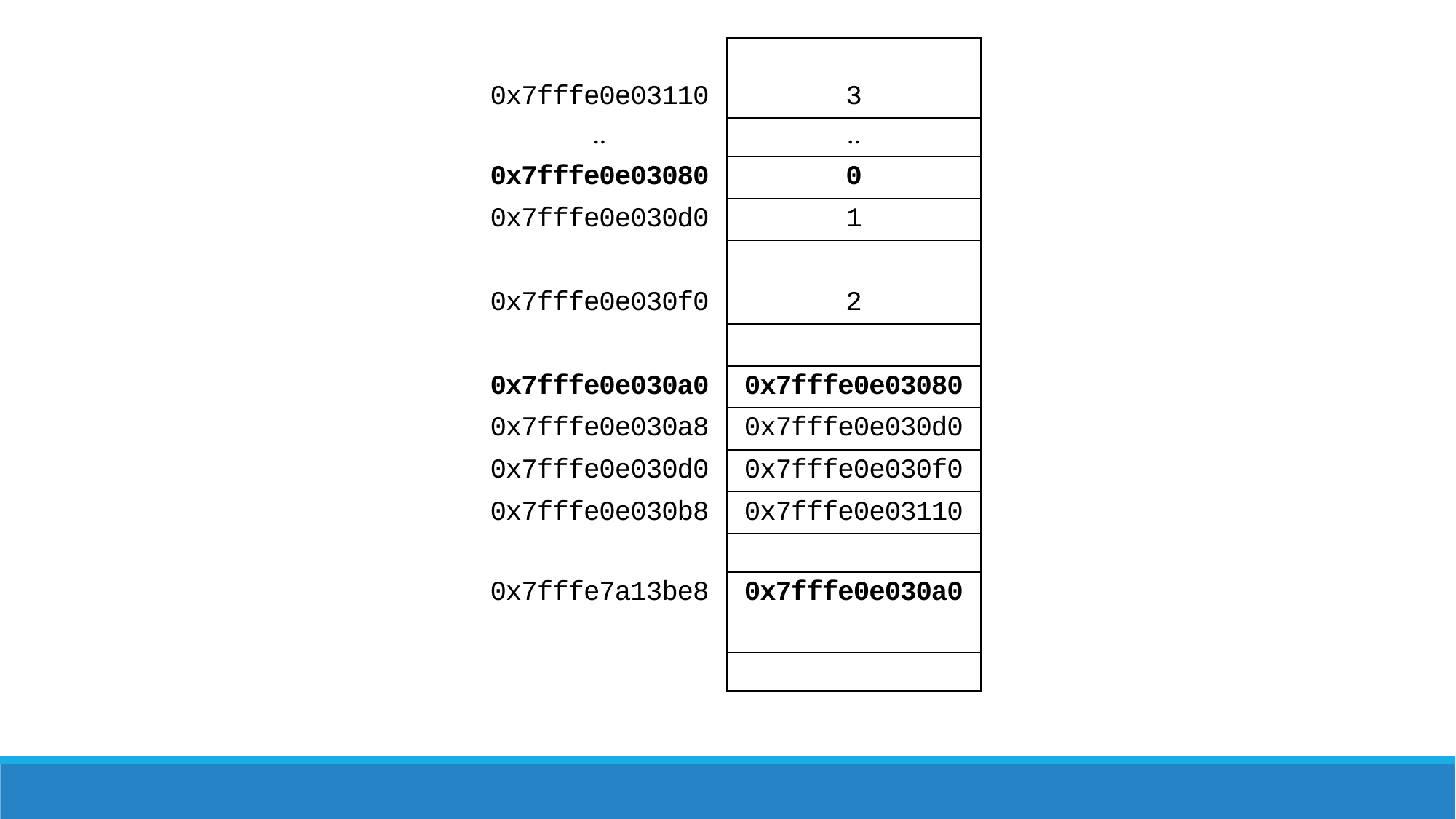

|  |  |
| --- | --- |
| 0x7fffe0e03110 | 3 |
| .. | .. |
| 0x7fffe0e03080 | 0 |
| 0x7fffe0e030d0 | 1 |
|  |  |
| 0x7fffe0e030f0 | 2 |
|  |  |
| 0x7fffe0e030a0 | 0x7fffe0e03080 |
| 0x7fffe0e030a8 | 0x7fffe0e030d0 |
| 0x7fffe0e030d0 | 0x7fffe0e030f0 |
| 0x7fffe0e030b8 | 0x7fffe0e03110 |
|  |  |
| 0x7fffe7a13be8 | 0x7fffe0e030a0 |
|  |  |
|  |  |